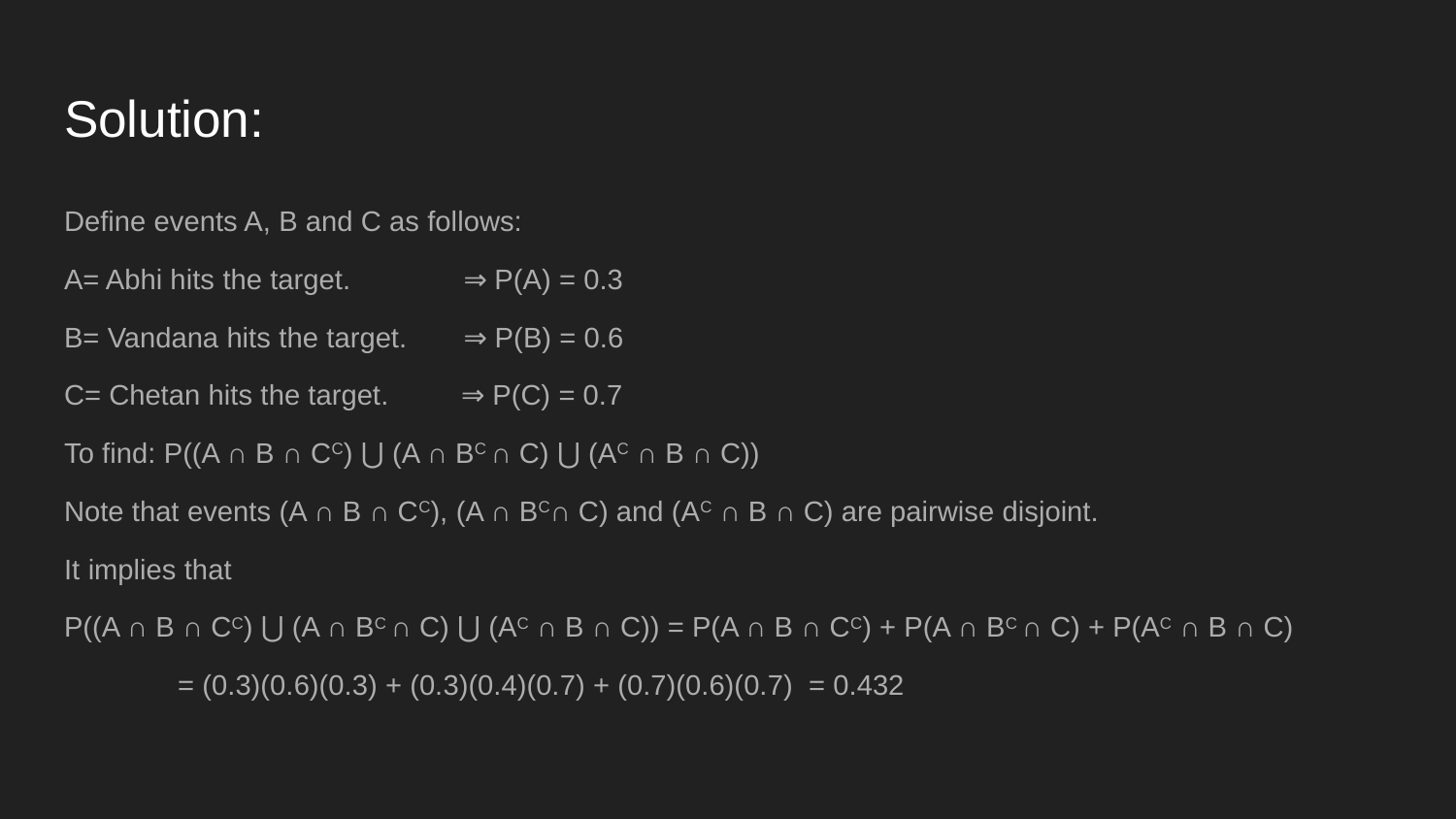

# Solution:
Define events A, B and C as follows:
A= Abhi hits the target.              ⇒ P(A) = 0.3
B= Vandana hits the target.       ⇒ P(B) = 0.6
C= Chetan hits the target.         ⇒ P(C) = 0.7
To find: P((A ∩ B ∩ CC) ⋃ (A ∩ BC ∩ C) ⋃ (AC ∩ B ∩ C))
Note that events (A ∩ B ∩ CC), (A ∩ BC∩ C) and (AC ∩ B ∩ C) are pairwise disjoint.
It implies that
P((A ∩ B ∩ CC) ⋃ (A ∩ BC ∩ C) ⋃ (AC ∩ B ∩ C)) = P(A ∩ B ∩ CC) + P(A ∩ BC ∩ C) + P(AC ∩ B ∩ C)
								= (0.3)(0.6)(0.3) + (0.3)(0.4)(0.7) + (0.7)(0.6)(0.7)  = 0.432